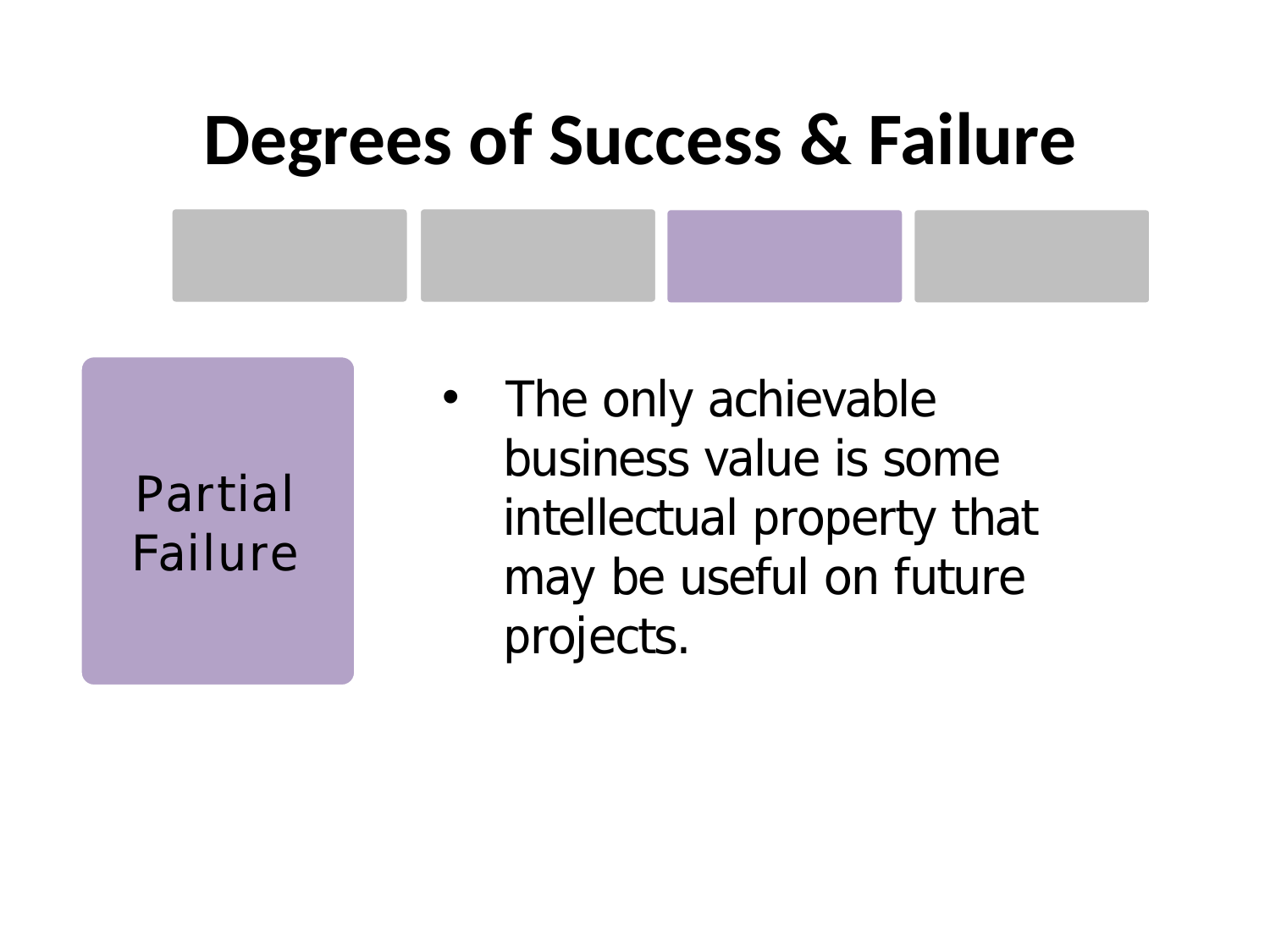

# Degrees of Success & Failure

The only achievable
    business value is some
    intellectual property that
    may be useful on future
    projects.
Partial
Failure